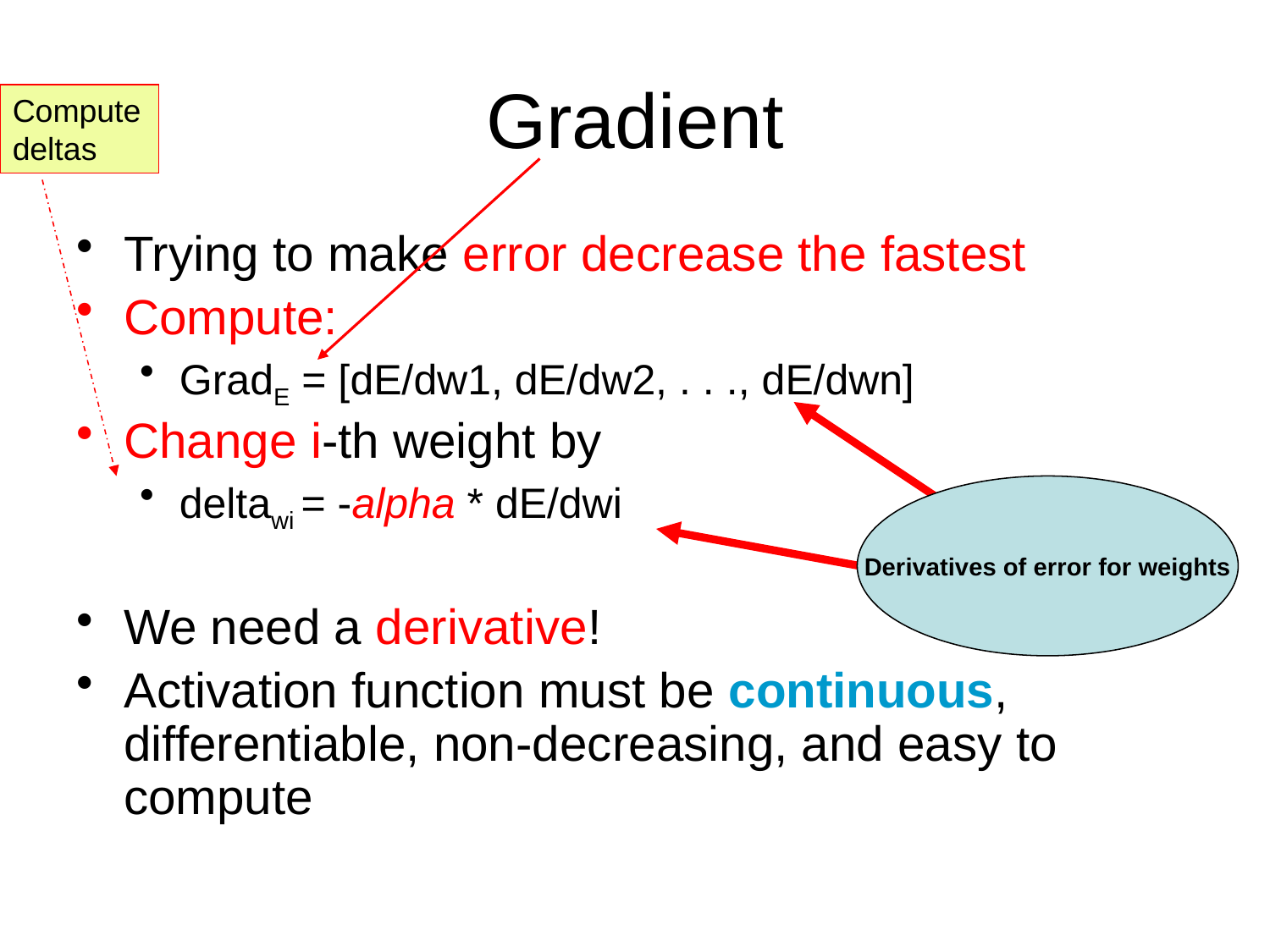

# Gradient
Compute deltas

Trying to make error decrease the fastest
Compute:
GradE = [dE/dw1, dE/dw2, . . ., dE/dwn]
Change i-th weight by
deltawi = -alpha * dE/dwi

We need a derivative!
Activation function must be continuous, differentiable, non-decreasing, and easy to compute

Derivatives of error for weights